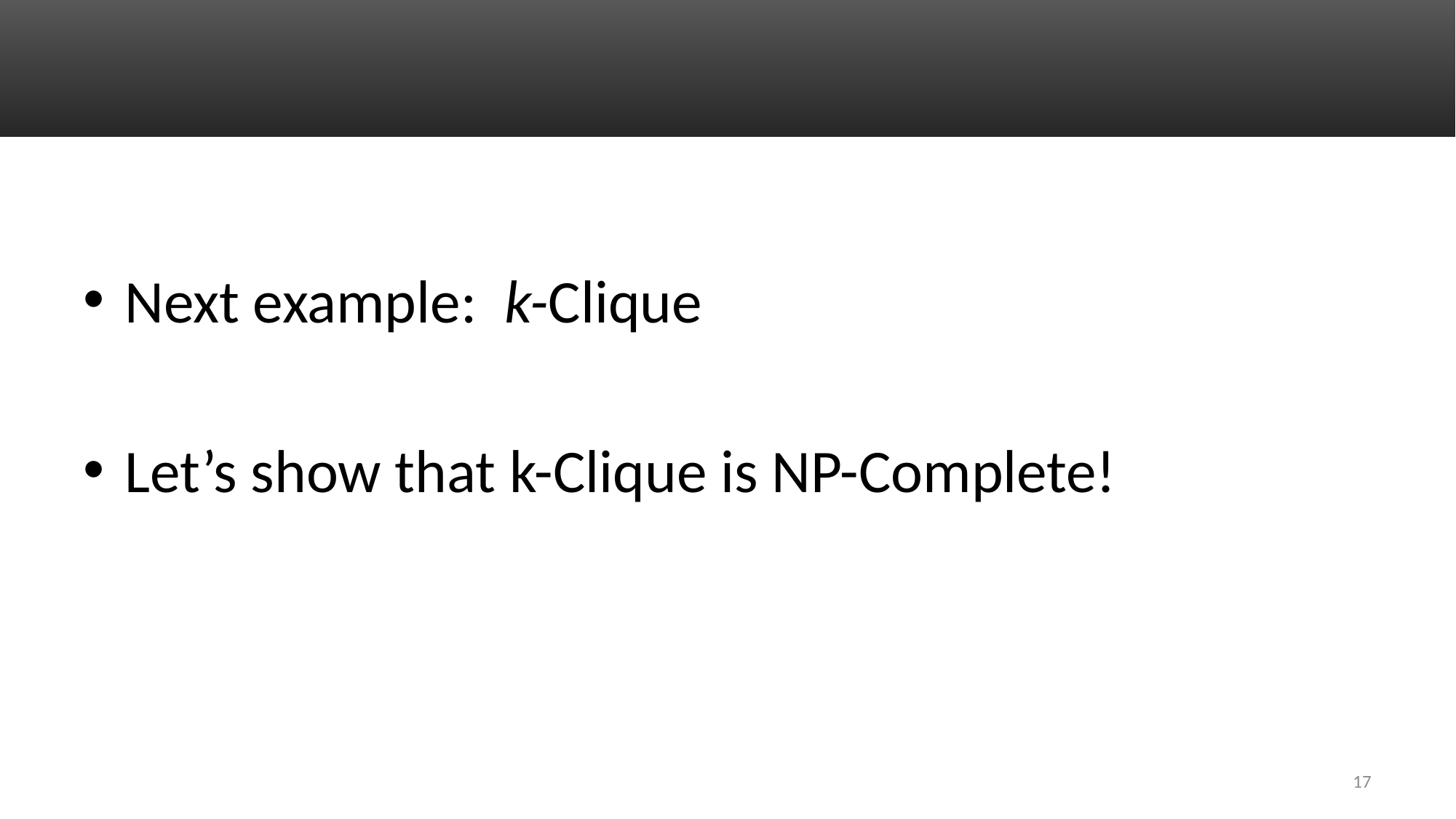

#
Next example:  k-Clique

Let’s show that k-Clique is NP-Complete!

17